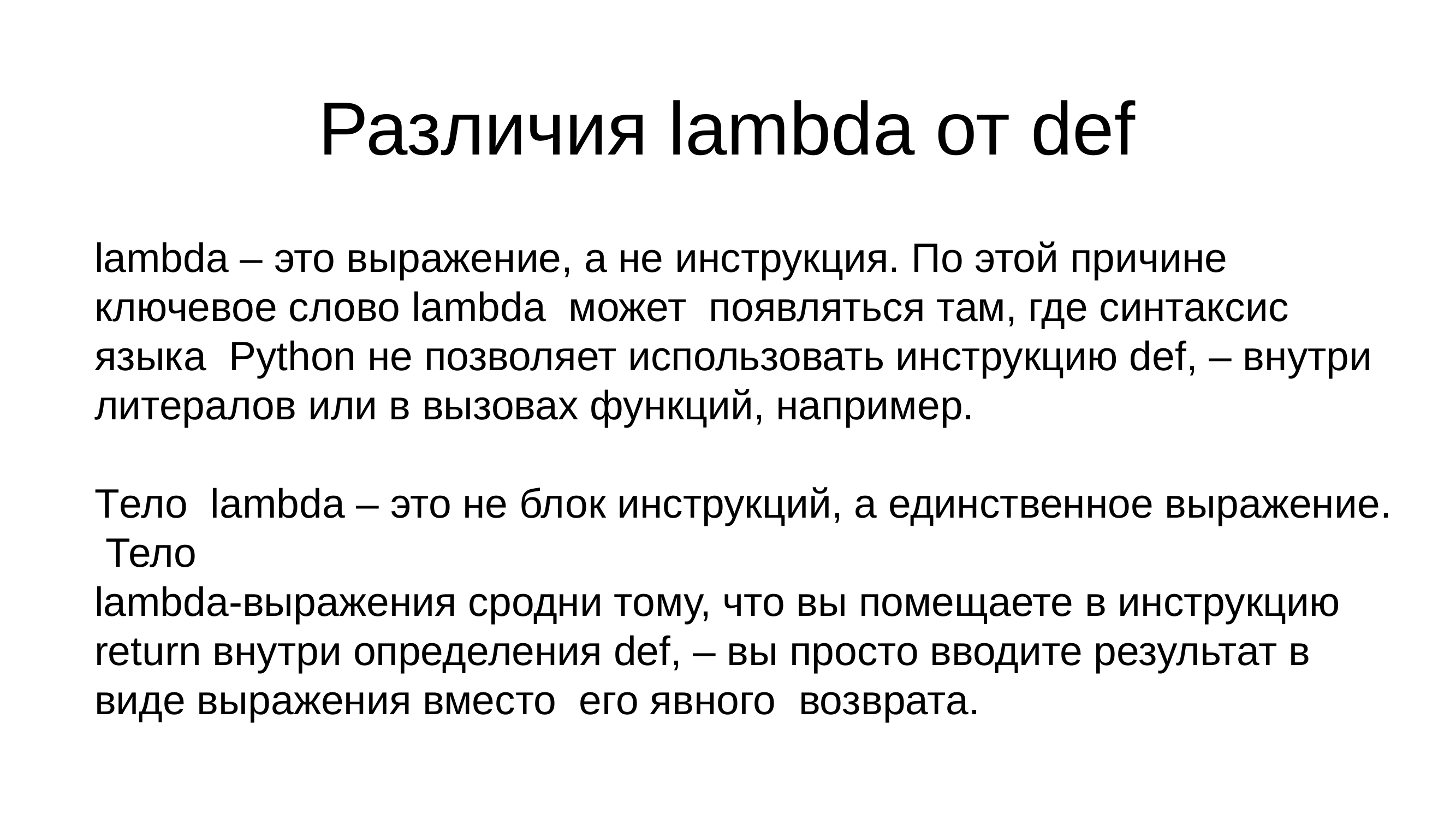

# Различия lambda от def
lambda – это выражение, а не инструкция. По этой причине ключевое слово lambda  может  появляться там, где синтаксис  языка  Python не позволяет использовать инструкцию def, – внутри литералов или в вызовах функций, например.

Tело  lambda – это не блок инструкций, а единственное выражение.  Тело
lambda-выражения сродни тому, что вы помещаете в инструкцию return внутри определения def, – вы просто вводите результат в виде выражения вместо  его явного  возврата.
hello():